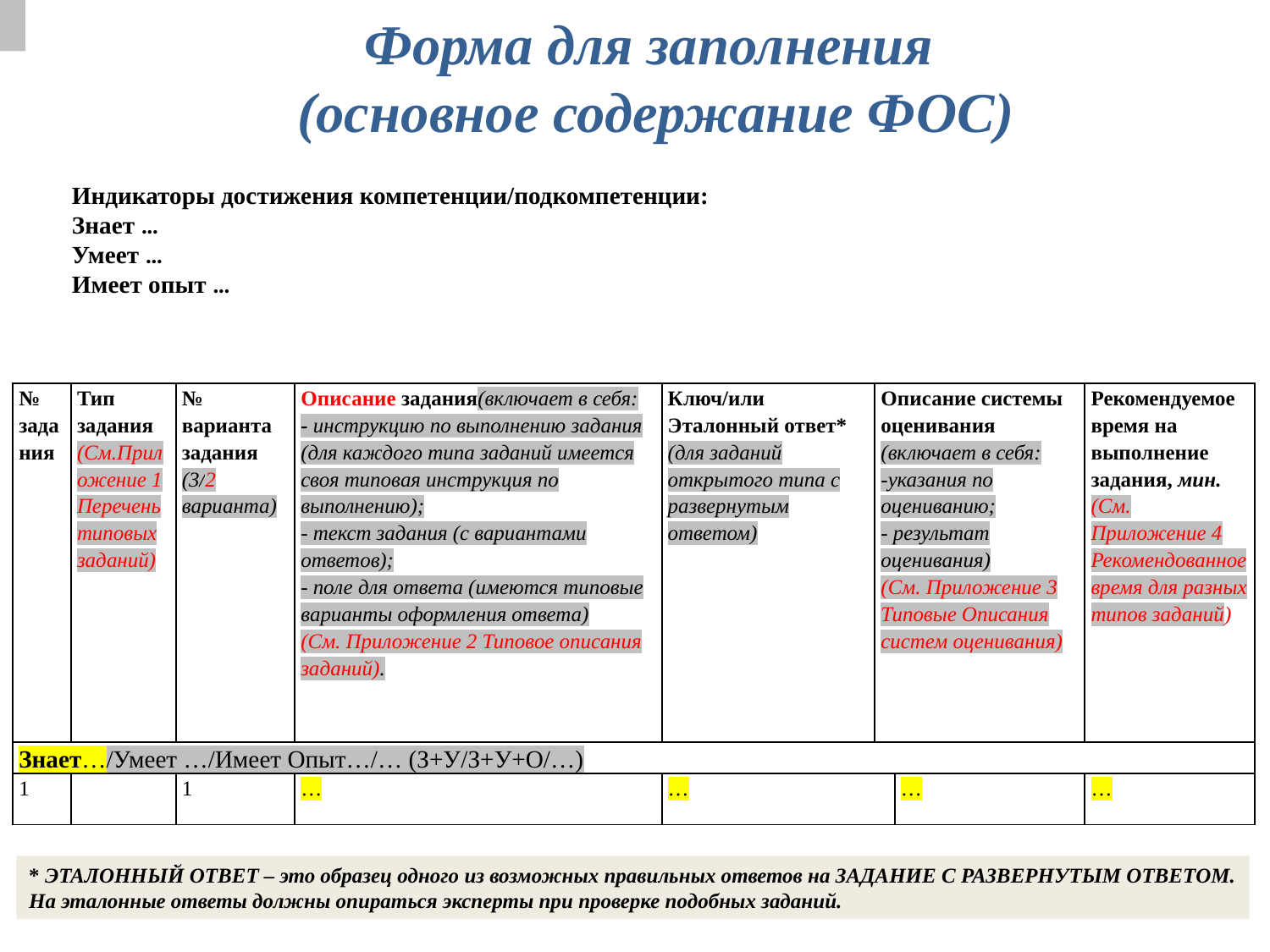

Форма для заполнения
(основное содержание ФОС)

Индикаторы достижения компетенции/подкомпетенции:
Знает …
Умеет …
Имеет опыт …
| № задания | Тип задания (См.Приложение 1 Переченьтиповых заданий) | № варианта задания (3/2 варианта) | Описание задания(включает в себя: - инструкцию по выполнению задания (для каждого типа заданий имеется своя типовая инструкция по выполнению); - текст задания (с вариантами ответов); - поле для ответа (имеются типовые варианты оформления ответа) (См. Приложение 2 Типовое описания заданий). | Ключ/или Эталонный ответ\* (для заданий открытого типа с развернутым ответом) | Описание системы оценивания (включает в себя: -указания по оцениванию; - результат оценивания) (См. Приложение 3 Типовые Описания систем оценивания) |  | Рекомендуемое время на выполнение задания, мин. (См. Приложение 4 Рекомендованное время для разных типов заданий) |
| --- | --- | --- | --- | --- | --- | --- | --- |
| Знает…/Умеет …/Имеет Опыт…/… (З+У/З+У+О/…) |  |  |  |  |  |  |  |
| 1 |  | 1 | … | … |  | … | … |
* ЭТАЛОННЫЙ ОТВЕТ – это образец одного из возможных правильных ответов на ЗАДАНИЕ С РАЗВЕРНУТЫМ ОТВЕТОМ.
На эталонные ответы должны опираться эксперты при проверке подобных заданий.